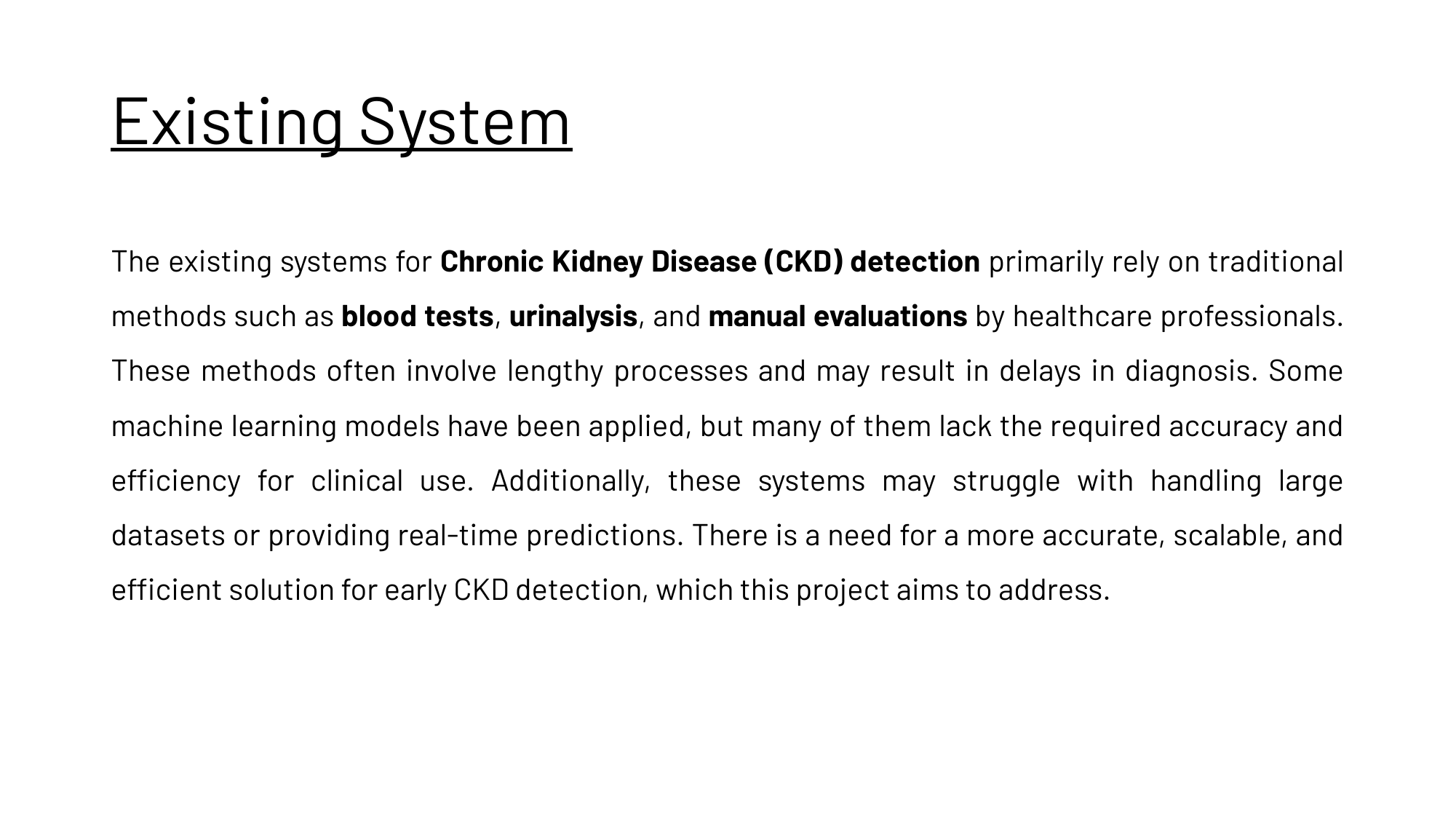

# Existing System
The existing systems for Chronic Kidney Disease (CKD) detection primarily rely on traditional methods such as blood tests, urinalysis, and manual evaluations by healthcare professionals. These methods often involve lengthy processes and may result in delays in diagnosis. Some machine learning models have been applied, but many of them lack the required accuracy and efficiency for clinical use. Additionally, these systems may struggle with handling large datasets or providing real-time predictions. There is a need for a more accurate, scalable, and efficient solution for early CKD detection, which this project aims to address.